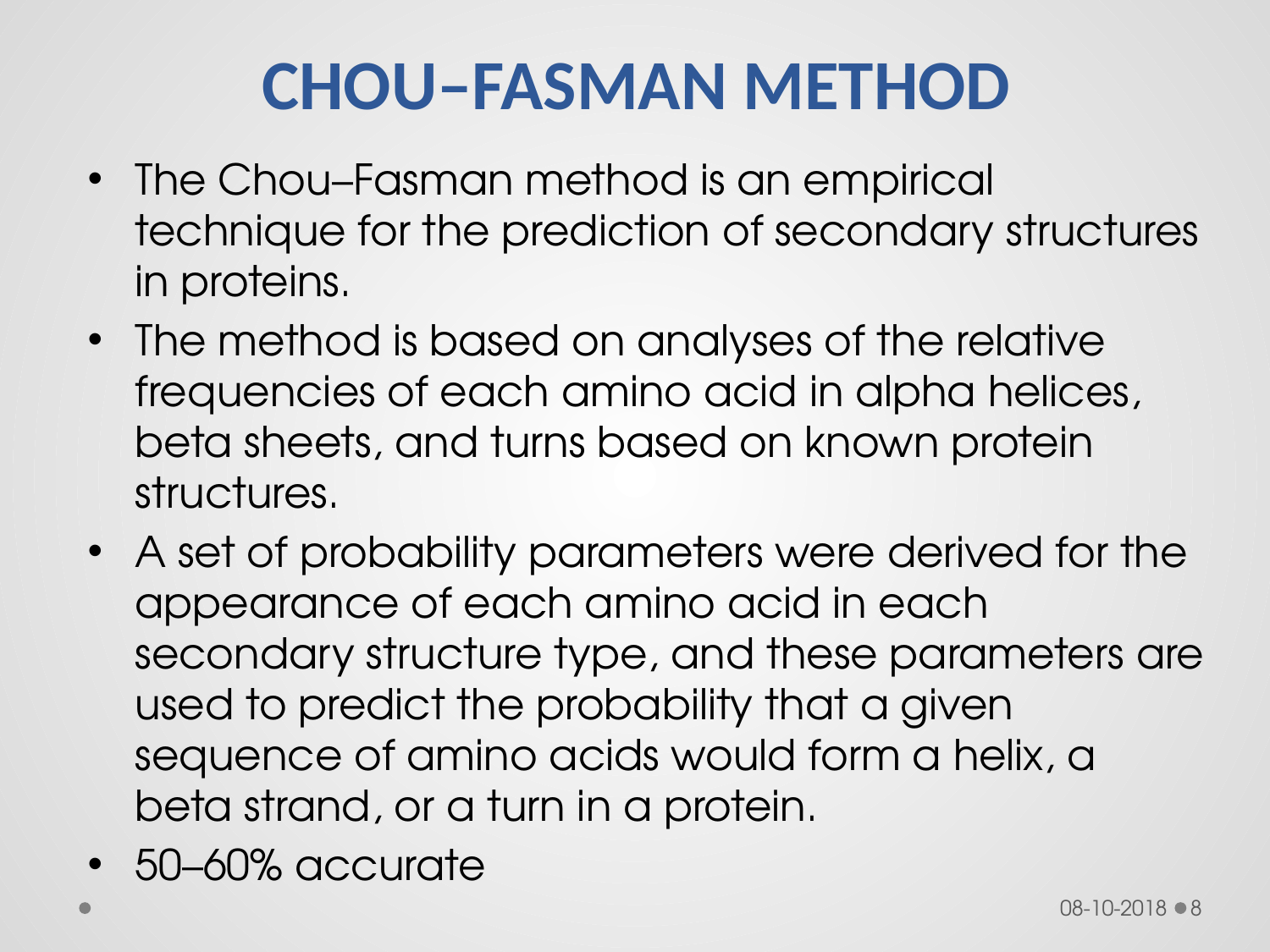

# CHOU–FASMAN METHOD
The Chou–Fasman method is an empirical technique for the prediction of secondary structures in proteins.
The method is based on analyses of the relative frequencies of each amino acid in alpha helices, beta sheets, and turns based on known protein structures.
A set of probability parameters were derived for the appearance of each amino acid in each secondary structure type, and these parameters are used to predict the probability that a given sequence of amino acids would form a helix, a beta strand, or a turn in a protein.
50–60% accurate
08-10-2018
8